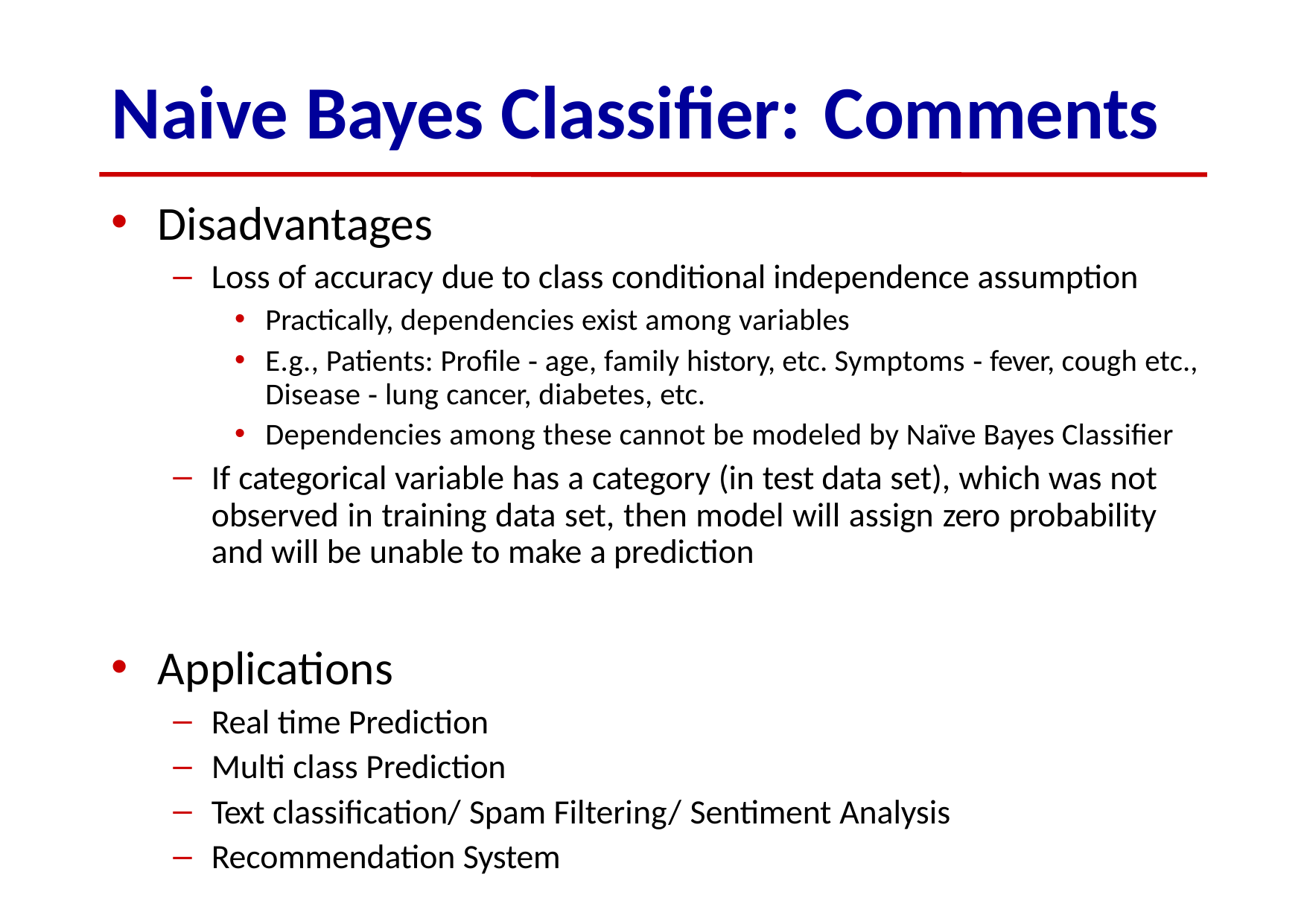

# Naive Bayes Classifier:	Comments
Disadvantages
Loss of accuracy due to class conditional independence assumption
Practically, dependencies exist among variables
E.g., Patients: Profile ‐ age, family history, etc. Symptoms ‐ fever, cough etc.,  Disease ‐ lung cancer, diabetes, etc.
Dependencies among these cannot be modeled by Naïve Bayes Classifier
If categorical variable has a category (in test data set), which was not  observed in training data set, then model will assign zero probability  and will be unable to make a prediction

Applications
Real time Prediction
Multi class Prediction
Text classification/ Spam Filtering/ Sentiment Analysis
Recommendation System